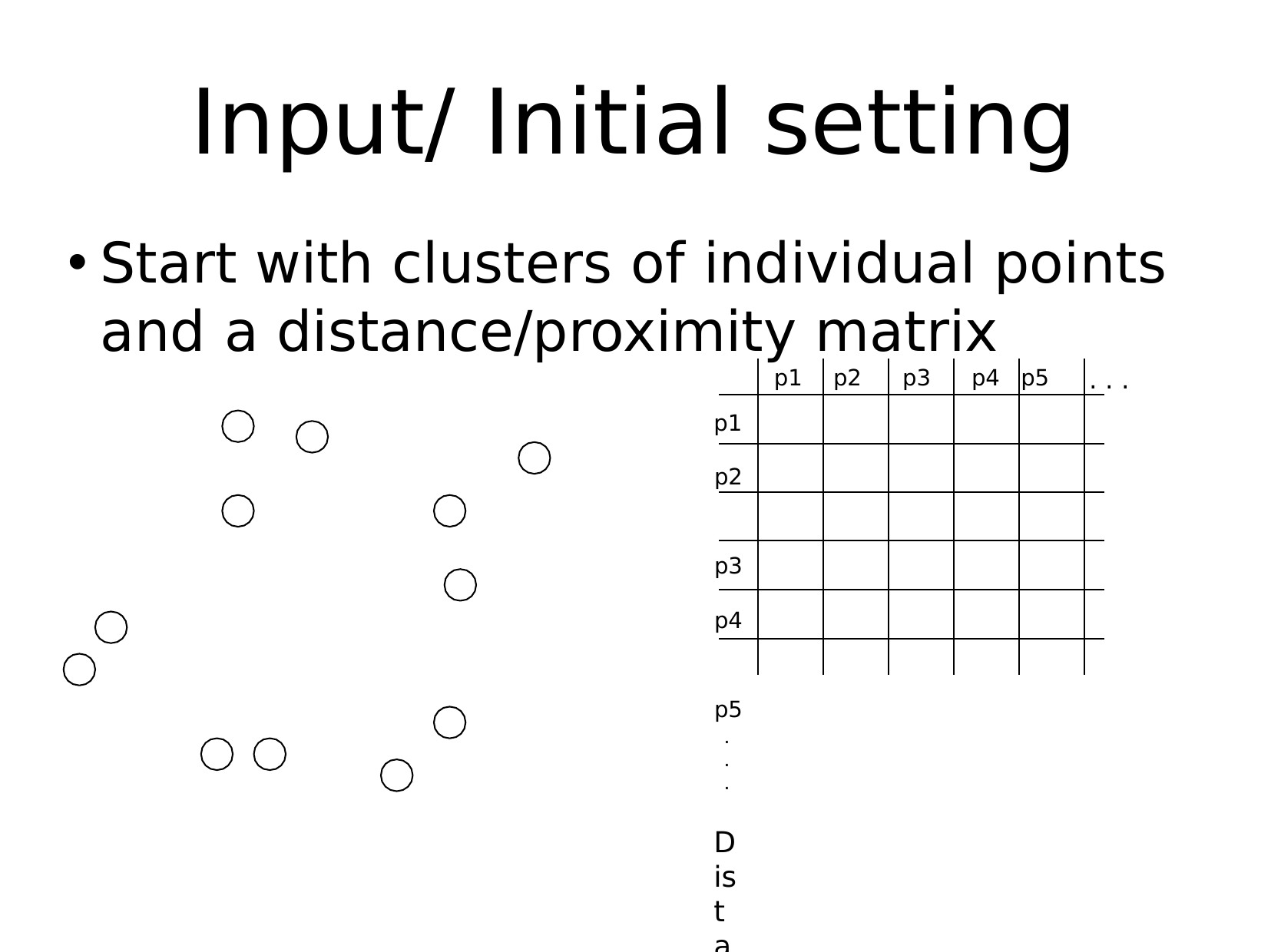

# Input/ Initial setting
Start with clusters of individual points
and a distance/proximity matrix
p1	p2	p3	p4	p5

. . .

p1
p2  p3
p4  p5
.
.
.

Distance/Proximity Matrix